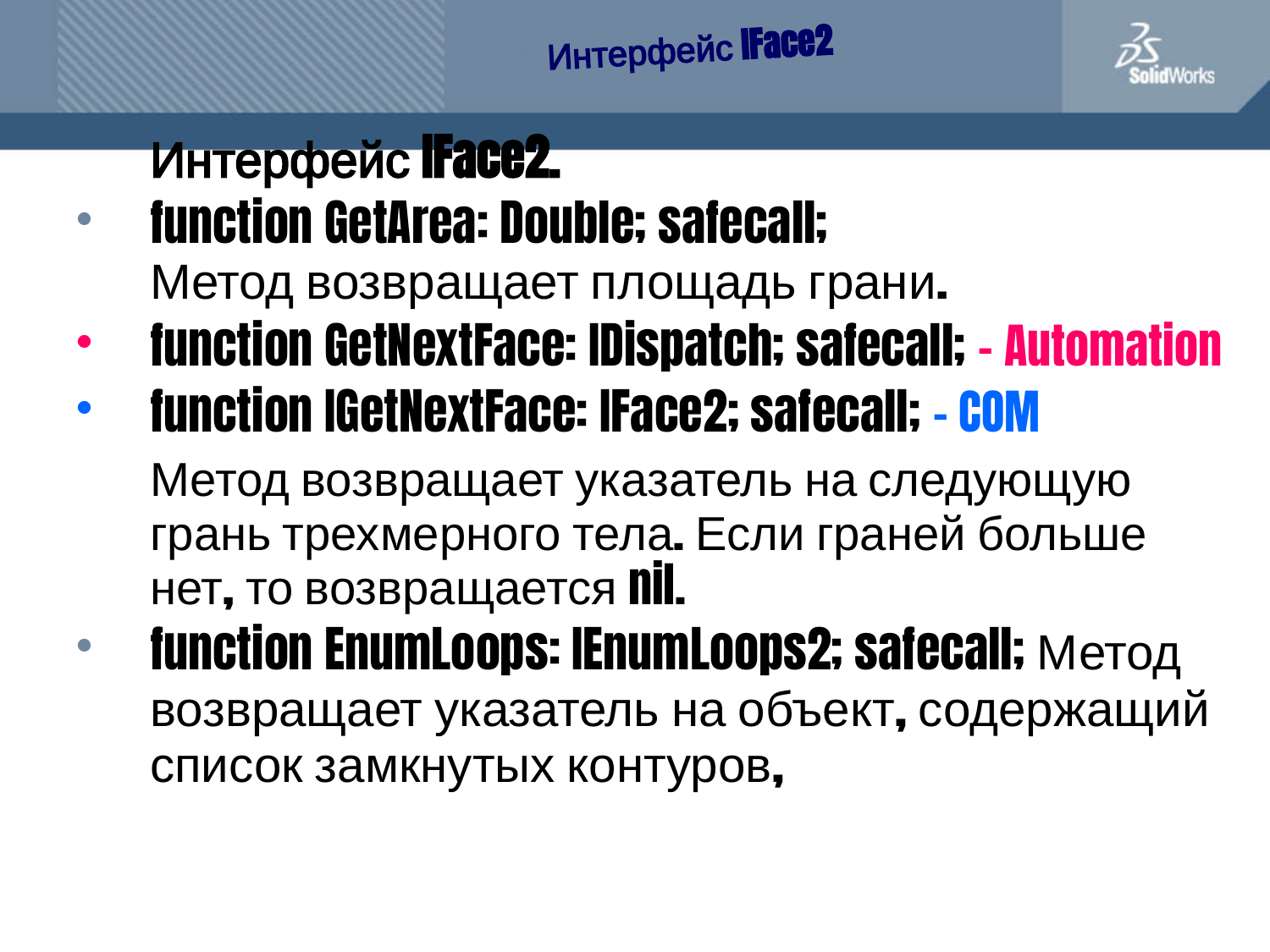

Интерфейс IFace2
	Интерфейс IFace2.
function GetArea: Double; safecall;
Метод возвращает площадь грани.
function GetNextFace: IDispatch; safecall; - Automation
function IGetNextFace: IFace2; safecall; - COM
	Метод возвращает указатель на следующую грань трехмерного тела. Если граней больше нет, то возвращается nil.
function EnumLoops: IEnumLoops2; safecall; Метод возвращает указатель на объект, содержащий список замкнутых контуров,